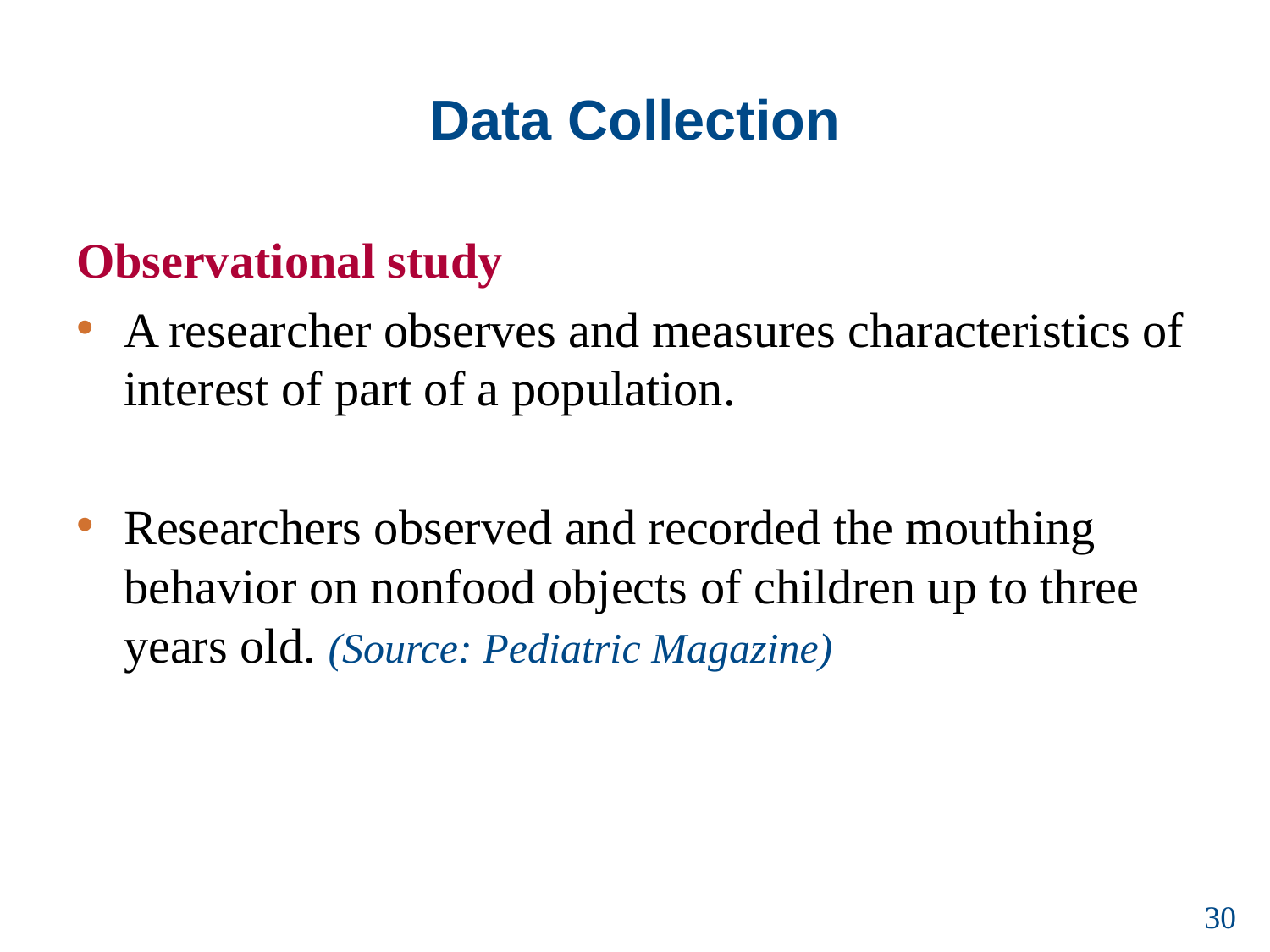

# Data Collection
Observational study
A researcher observes and measures characteristics of interest of part of a population.

Researchers observed and recorded the mouthing behavior on nonfood objects of children up to three years old. (Source: Pediatric Magazine)

30